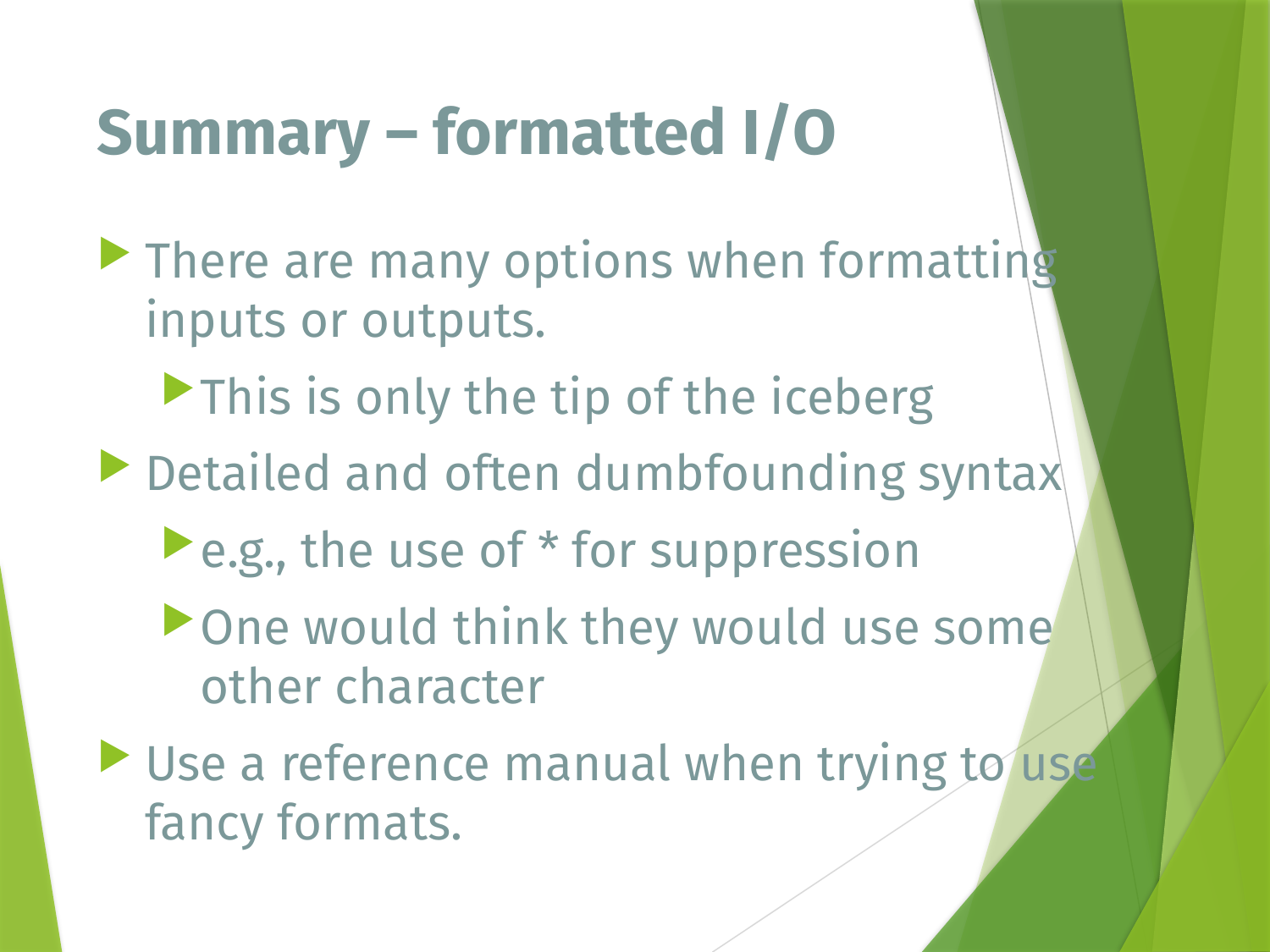

# Summary – formatted I/O
There are many options when formatting inputs or outputs.
This is only the tip of the iceberg
Detailed and often dumbfounding syntax
e.g., the use of * for suppression
One would think they would use some other character
Use a reference manual when trying to use fancy formats.